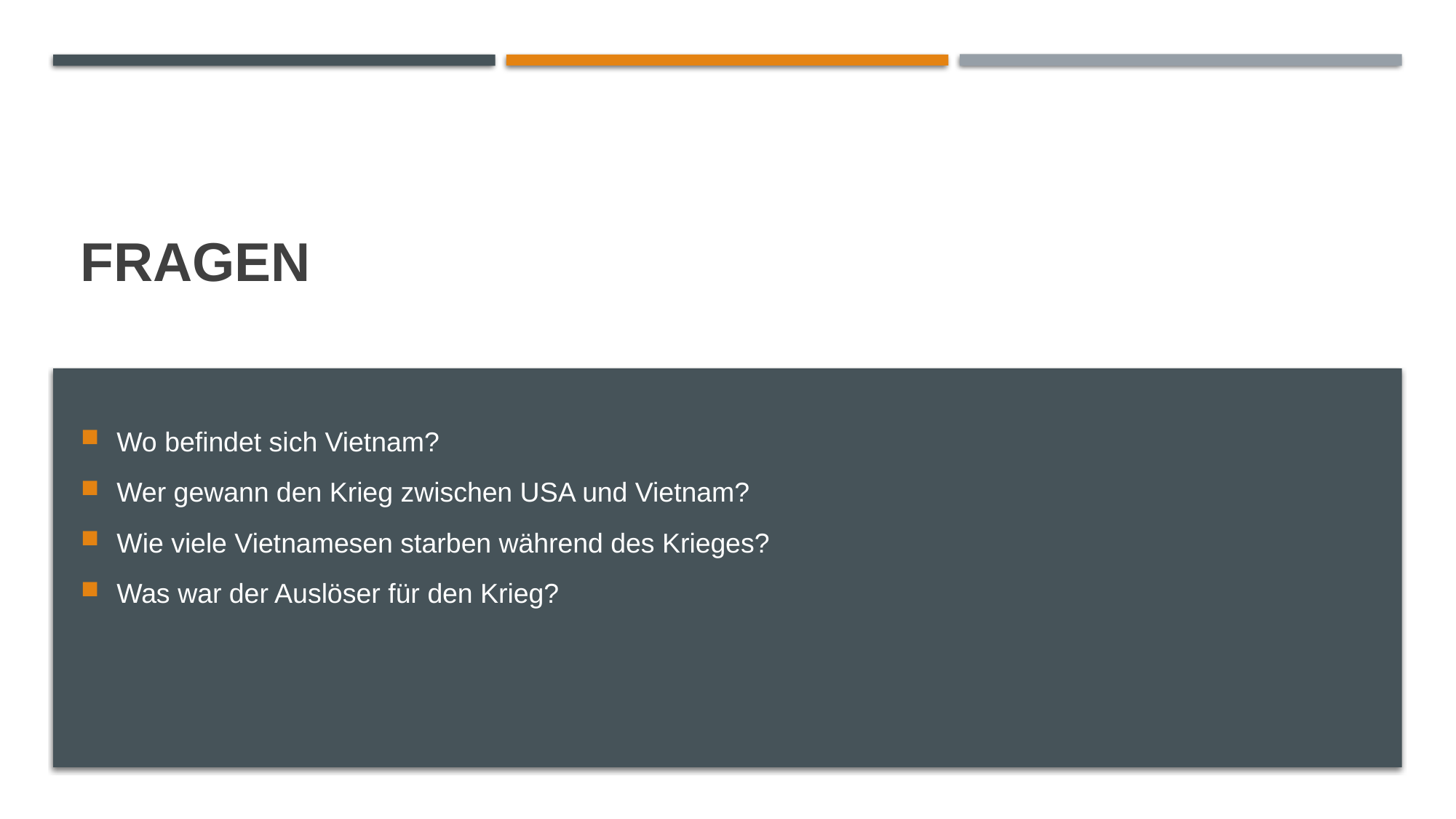

# Fragen

Wo befindet sich Vietnam?
Wer gewann den Krieg zwischen USA und Vietnam?
Wie viele Vietnamesen starben während des Krieges?
Was war der Auslöser für den Krieg?